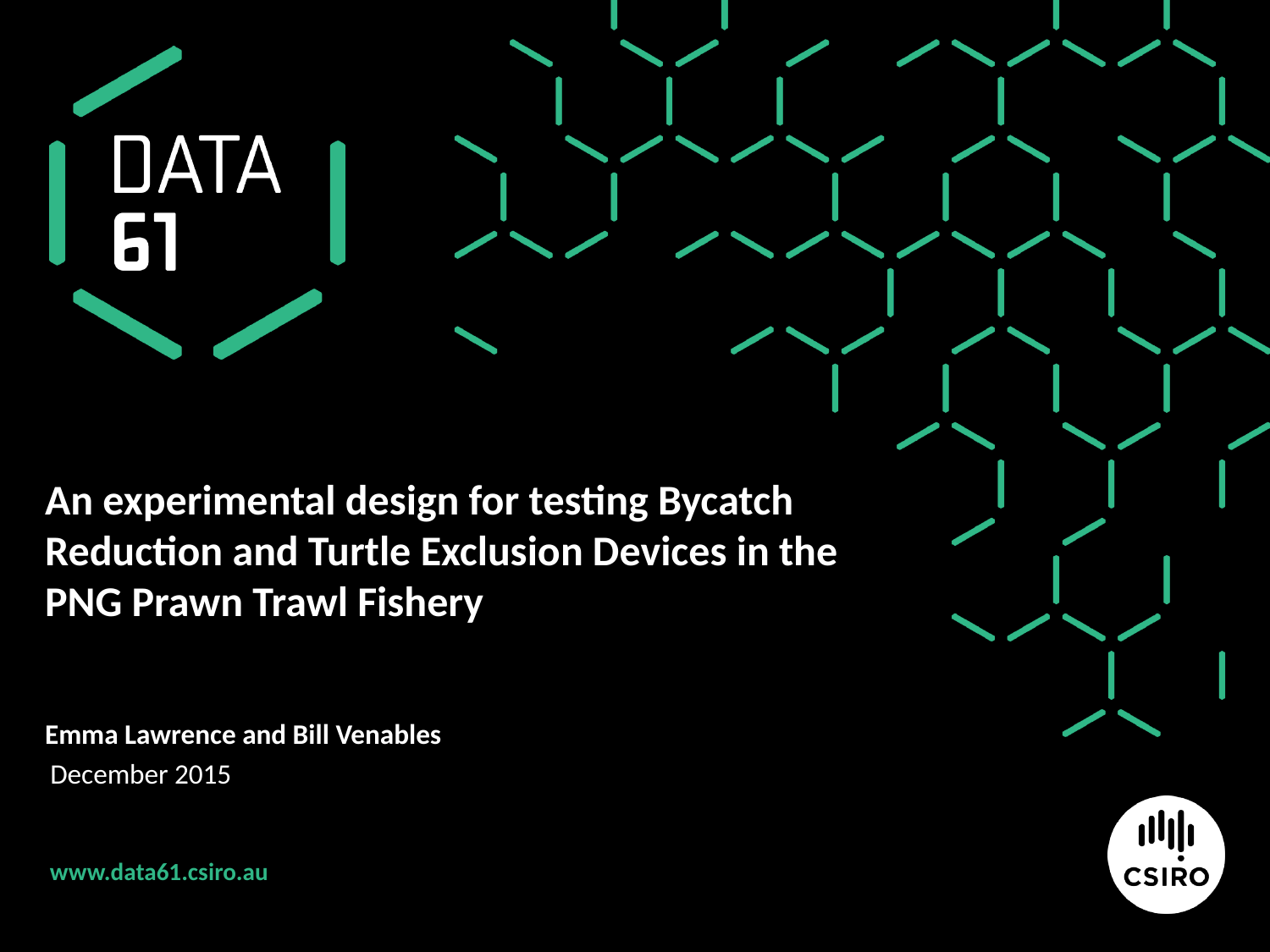

# An experimental design for testing Bycatch Reduction and Turtle Exclusion Devices in the PNG Prawn Trawl Fishery
Emma Lawrence and Bill Venables
December 2015